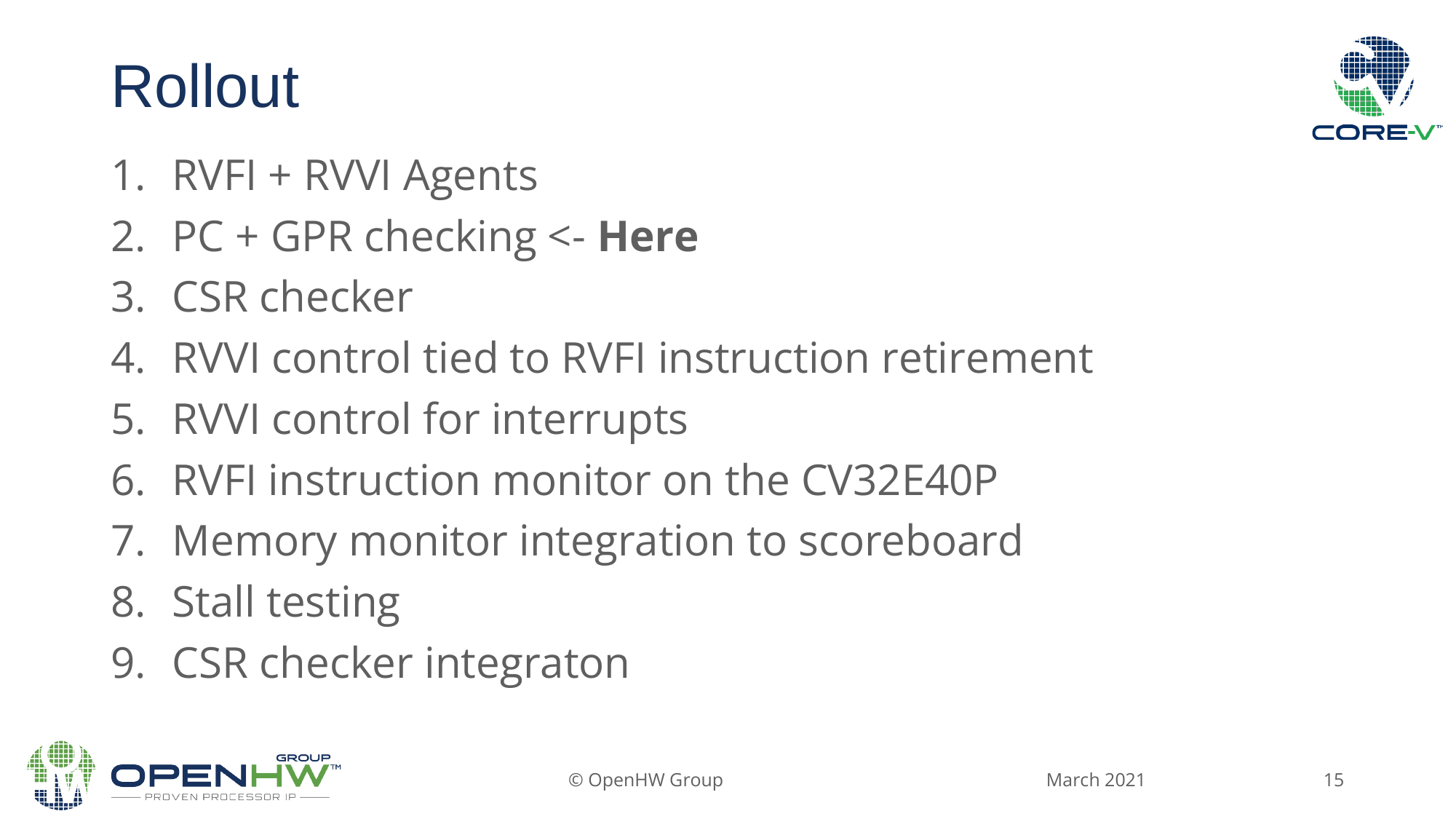

# Rollout
RVFI + RVVI Agents
PC + GPR checking <- Here
CSR checker
RVVI control tied to RVFI instruction retirement
RVVI control for interrupts
RVFI instruction monitor on the CV32E40P
Memory monitor integration to scoreboard
Stall testing
CSR checker integraton
March 2021
© OpenHW Group
15